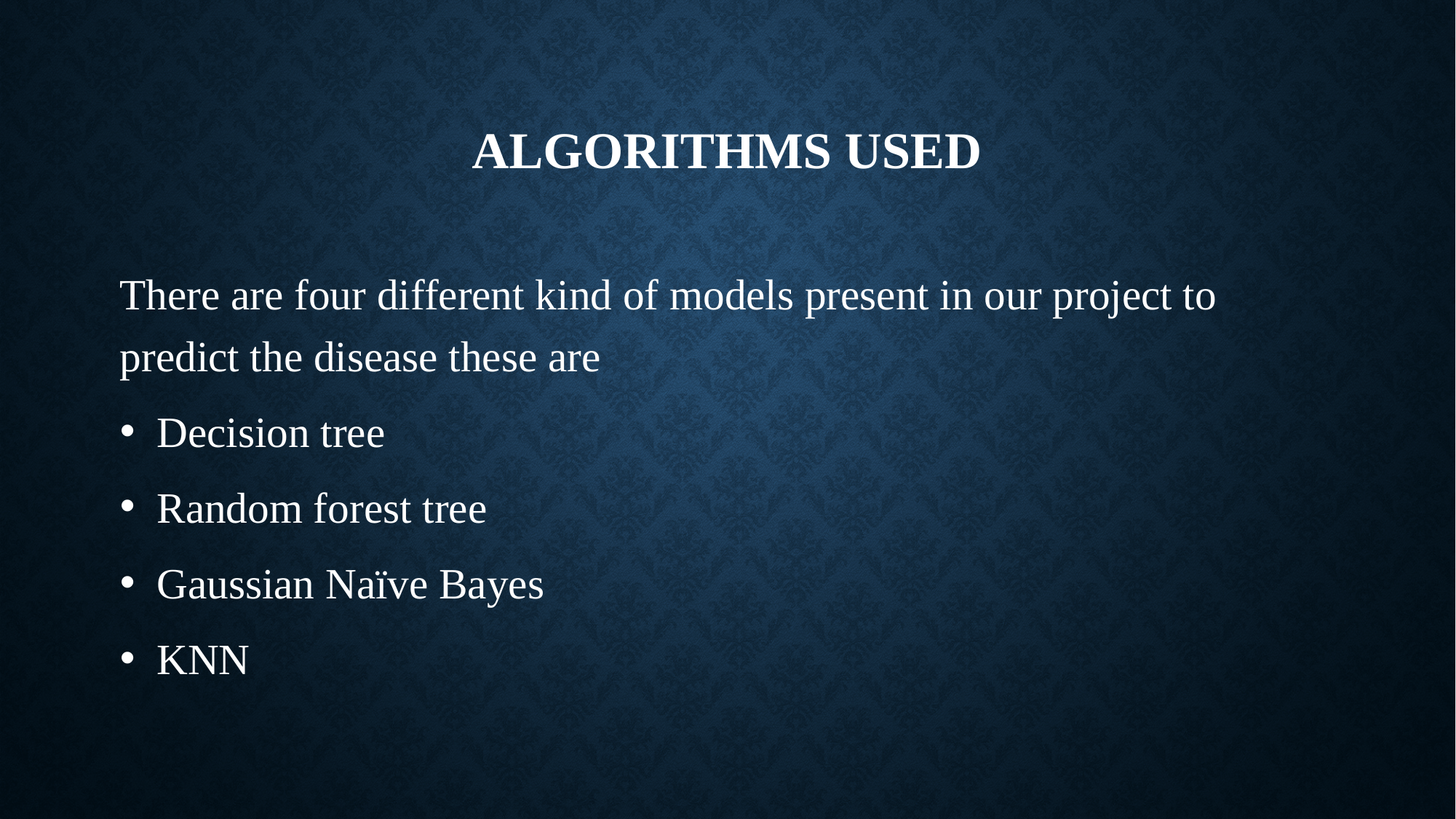

# Algorithms used
There are four different kind of models present in our project to predict the disease these are
 Decision tree
 Random forest tree
 Gaussian Naïve Bayes
 KNN